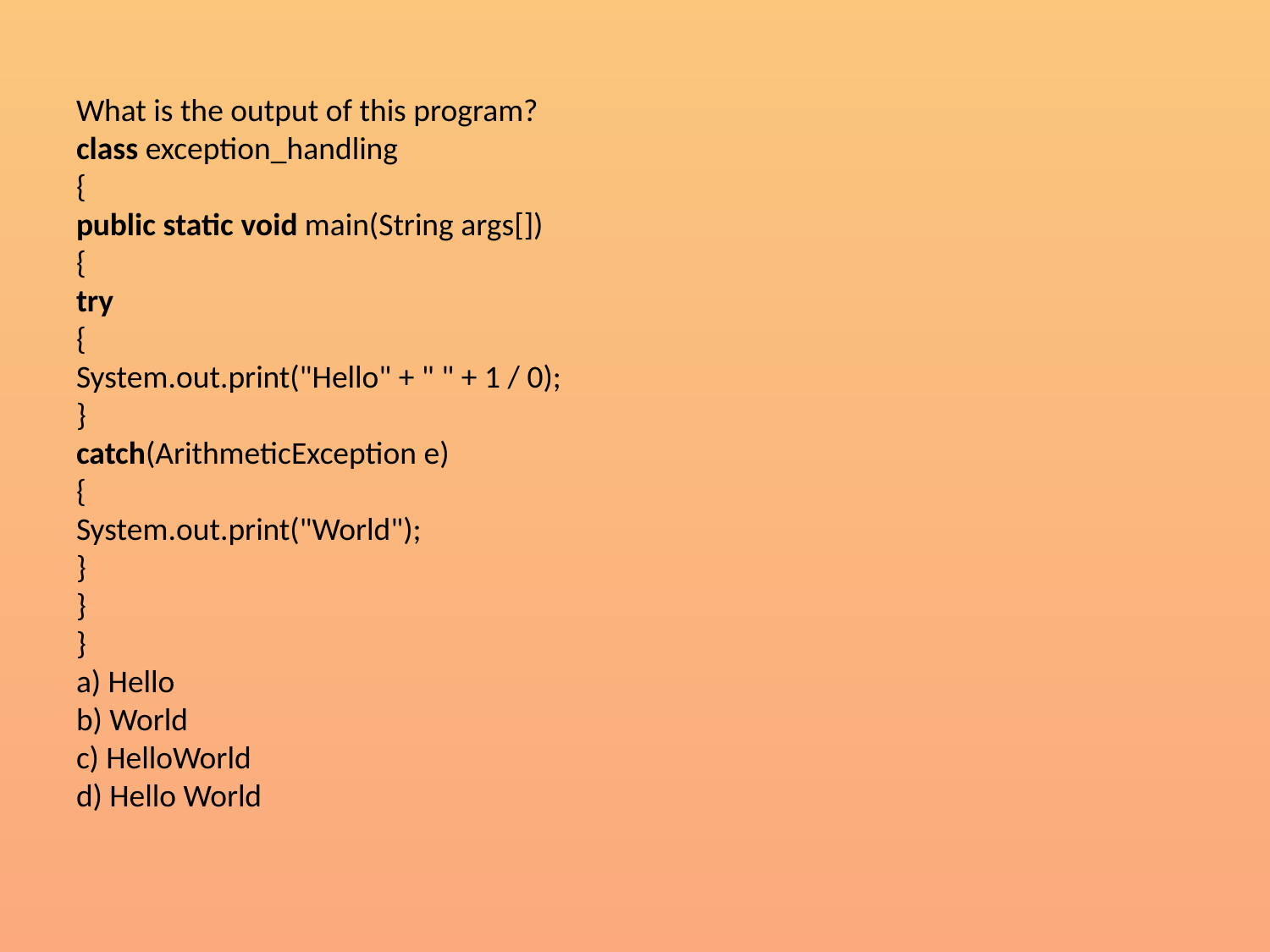

# What is the output of this program? class exception_handling { public static void main(String args[]) { try { System.out.print("Hello" + " " + 1 / 0); } catch(ArithmeticException e) { System.out.print("World"); } } } a) Hello b) World c) HelloWorld d) Hello World